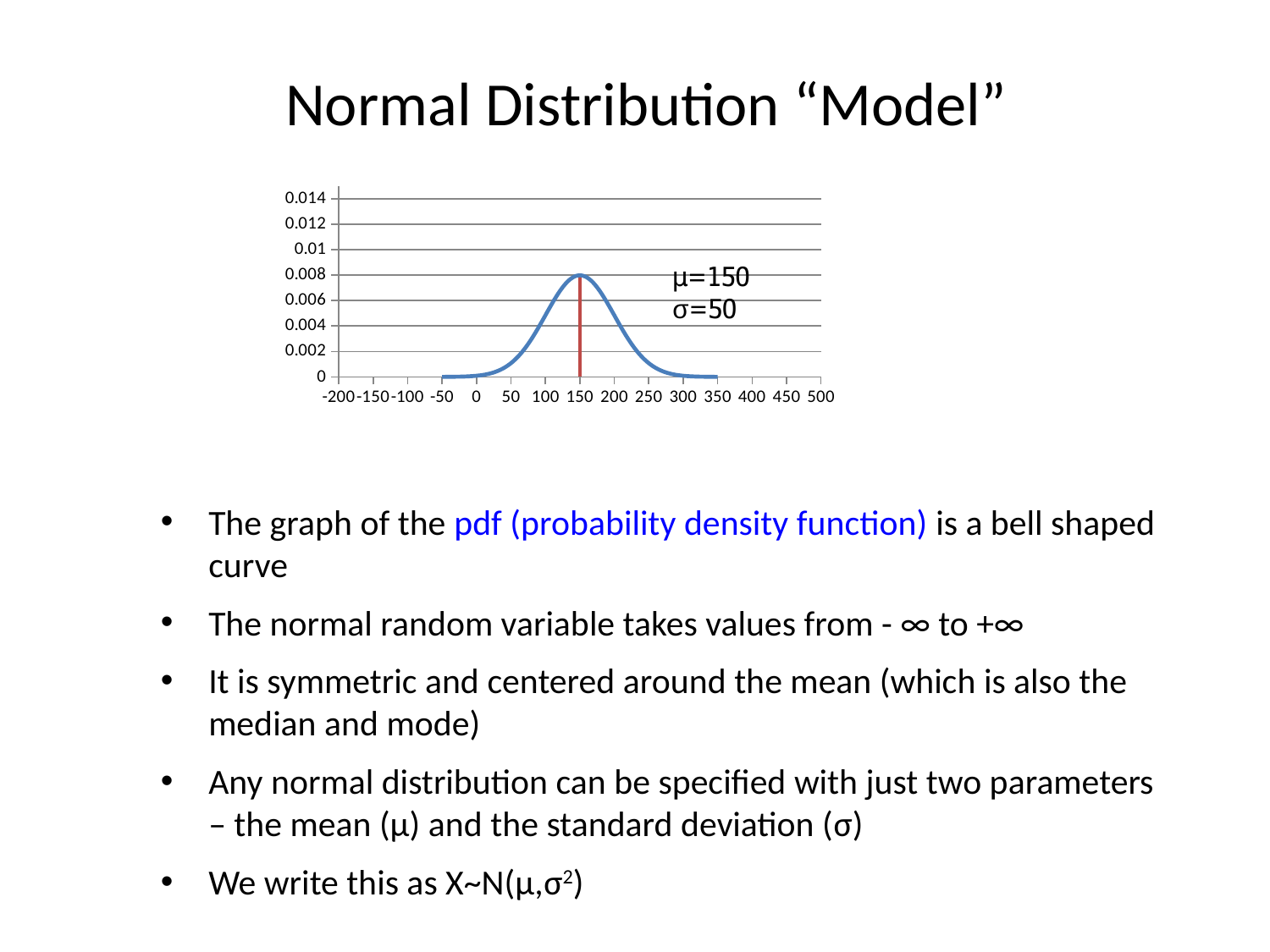

# Normal Distribution “Model”

### Chart

| Category | f(X) |  |
|---|---|---|
µ=150
σ=50
The graph of the pdf (probability density function) is a bell shaped curve
The normal random variable takes values from - ∞ to +∞
It is symmetric and centered around the mean (which is also the median and mode)
Any normal distribution can be specified with just two parameters – the mean (µ) and the standard deviation (σ)
We write this as X~N(µ,σ2)
14